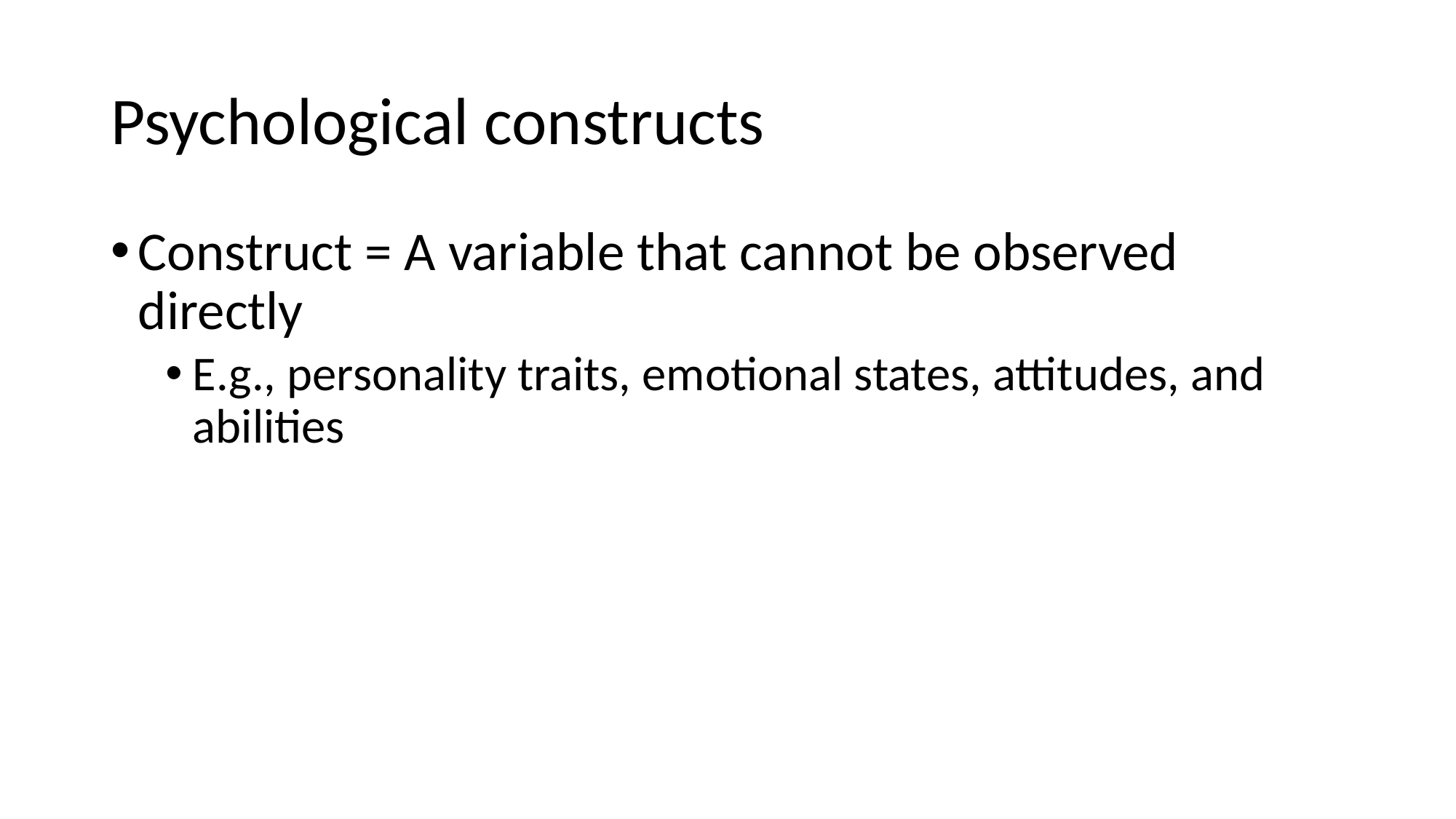

# Psychological constructs
Construct = A variable that cannot be observed directly
E.g., personality traits, emotional states, attitudes, and abilities